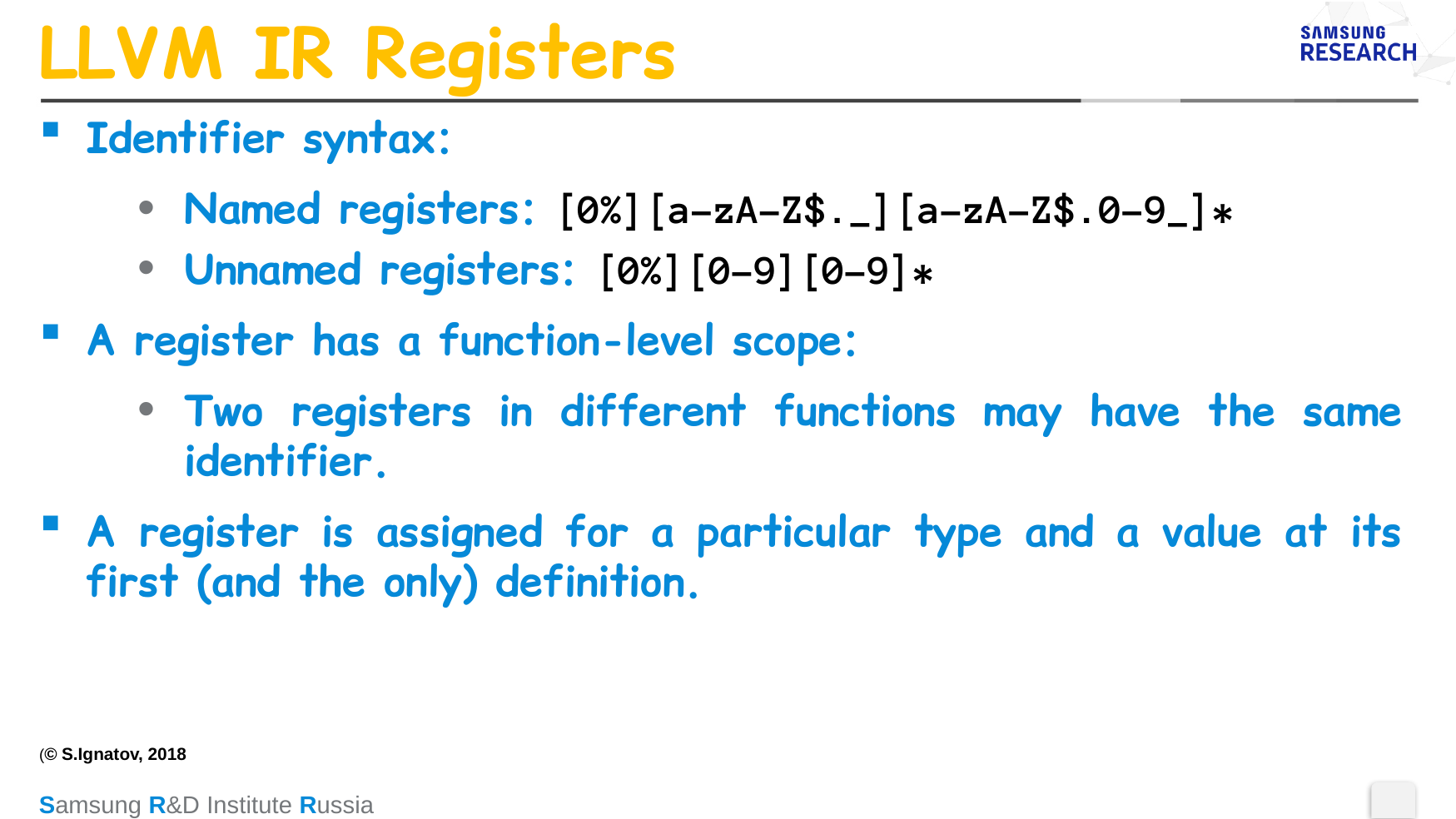

# LLVM IR Registers
Identifier syntax:
Named registers: [0%][a-zA-Z$._][a-zA-Z$.0-9_]*
Unnamed registers: [0%][0-9][0-9]*
A register has a function-level scope:
Two registers in different functions may have the same identifier.
A register is assigned for a particular type and a value at its first (and the only) definition.
(© S.Ignatov, 2018